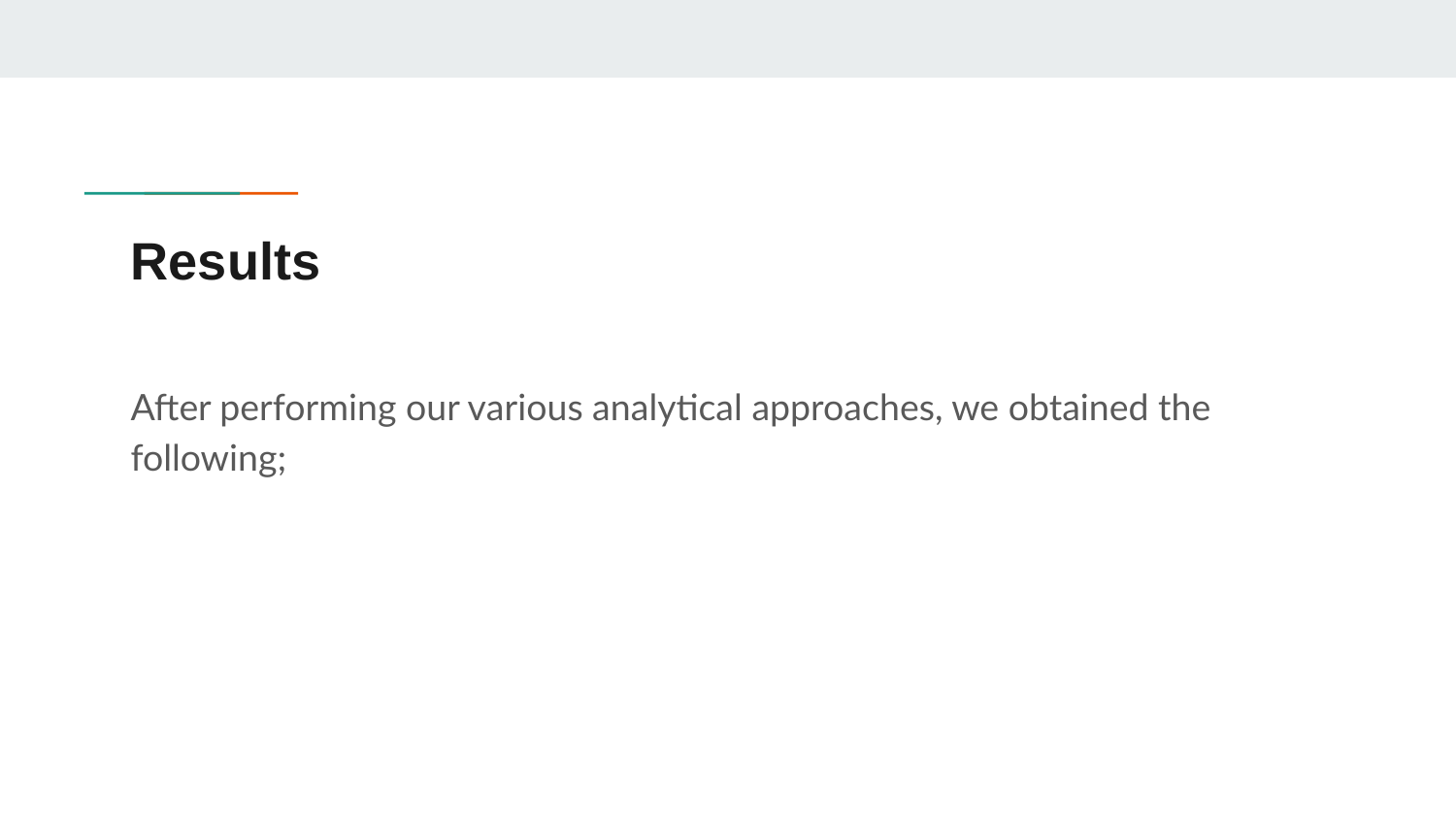

# Results
After performing our various analytical approaches, we obtained the following;